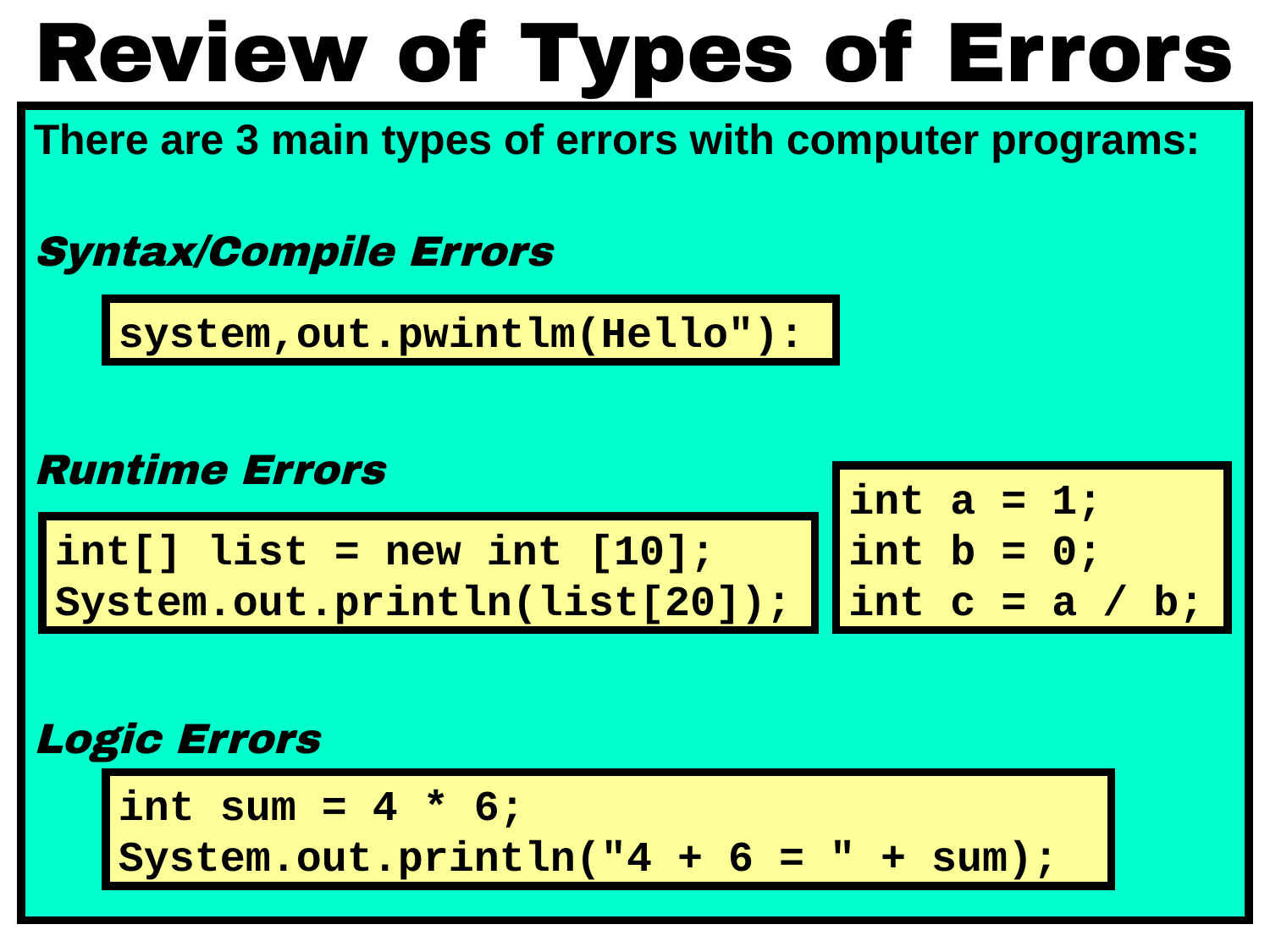

# Review of Types of Errors
There are 3 main types of errors with computer programs:

Syntax/Compile Errors

Runtime Errors

Logic Errors

system,out.pwintlm(Hello"):
int a = 1;
int b = 0;
int c = a / b;
int[] list = new int [10];
System.out.println(list[20]);
int sum = 4 * 6;
System.out.println("4 + 6 = " + sum);